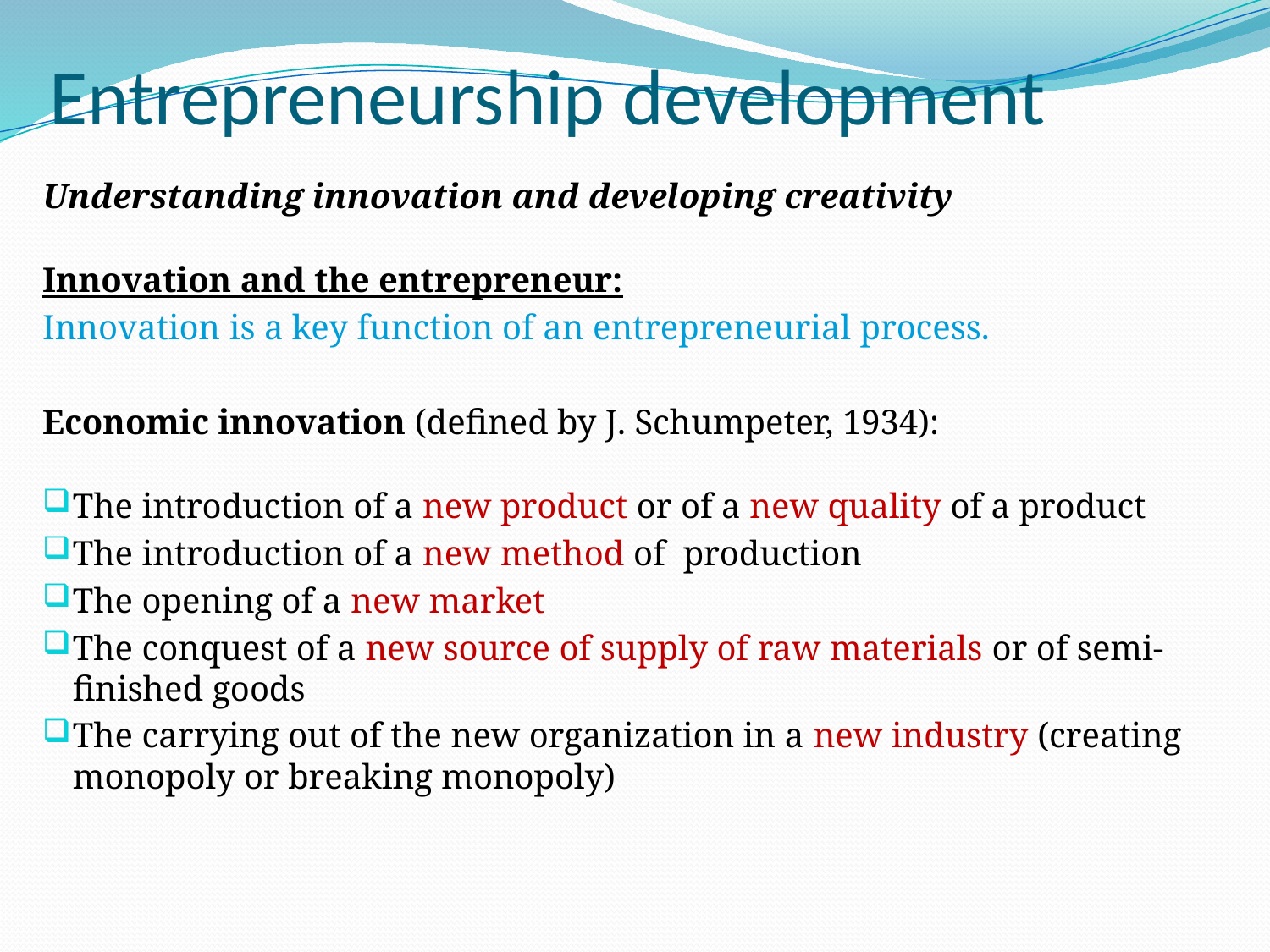

# Entrepreneurship development
Understanding innovation and developing creativity

Innovation and the entrepreneur:
Innovation is a key function of an entrepreneurial process.

Economic innovation (defined by J. Schumpeter, 1934):

The introduction of a new product or of a new quality of a product
The introduction of a new method of  production
The opening of a new market
The conquest of a new source of supply of raw materials or of semi-finished goods
The carrying out of the new organization in a new industry (creating monopoly or breaking monopoly)